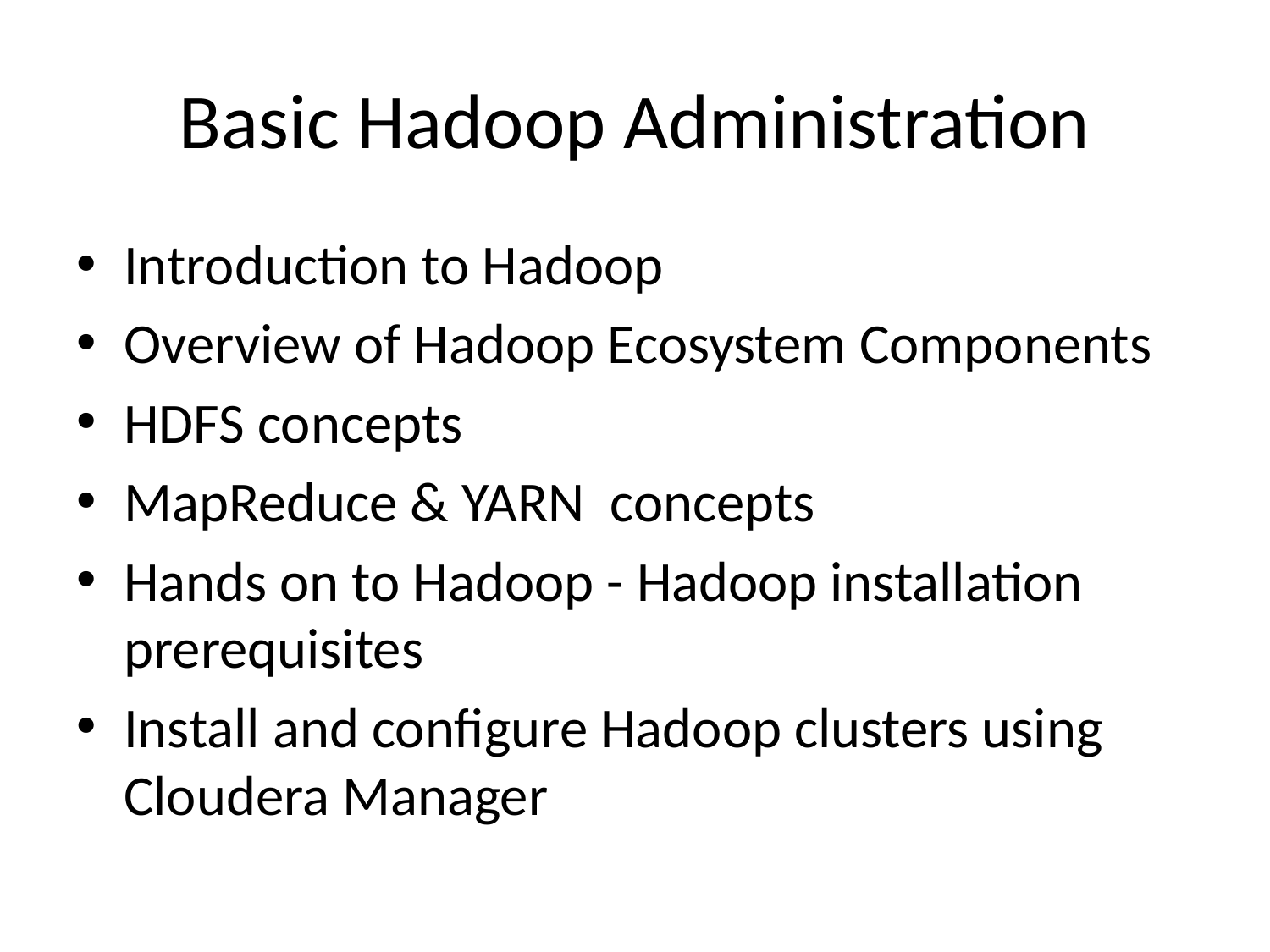

# Basic Hadoop Administration
Introduction to Hadoop
Overview of Hadoop Ecosystem Components
HDFS concepts
MapReduce & YARN  concepts
Hands on to Hadoop - Hadoop installation prerequisites
Install and configure Hadoop clusters using Cloudera Manager